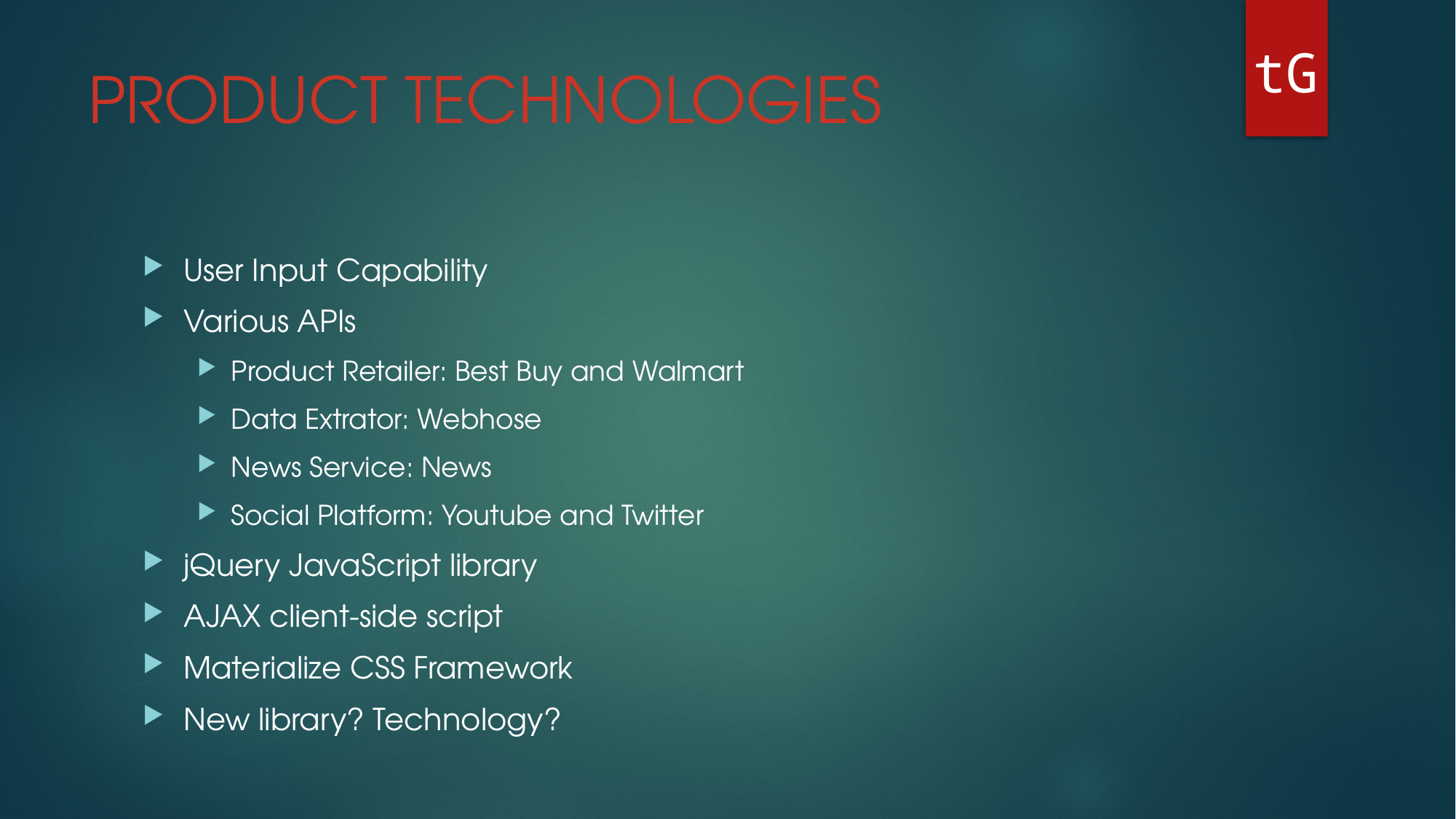

tG
# PRODUCT TECHNOLOGIES
User Input Capability
Various APIs
Product Retailer: Best Buy and Walmart
Data Extrator: Webhose
News Service: News
Social Platform: Youtube and Twitter
jQuery JavaScript library
AJAX client-side script
Materialize CSS Framework
New library? Technology?